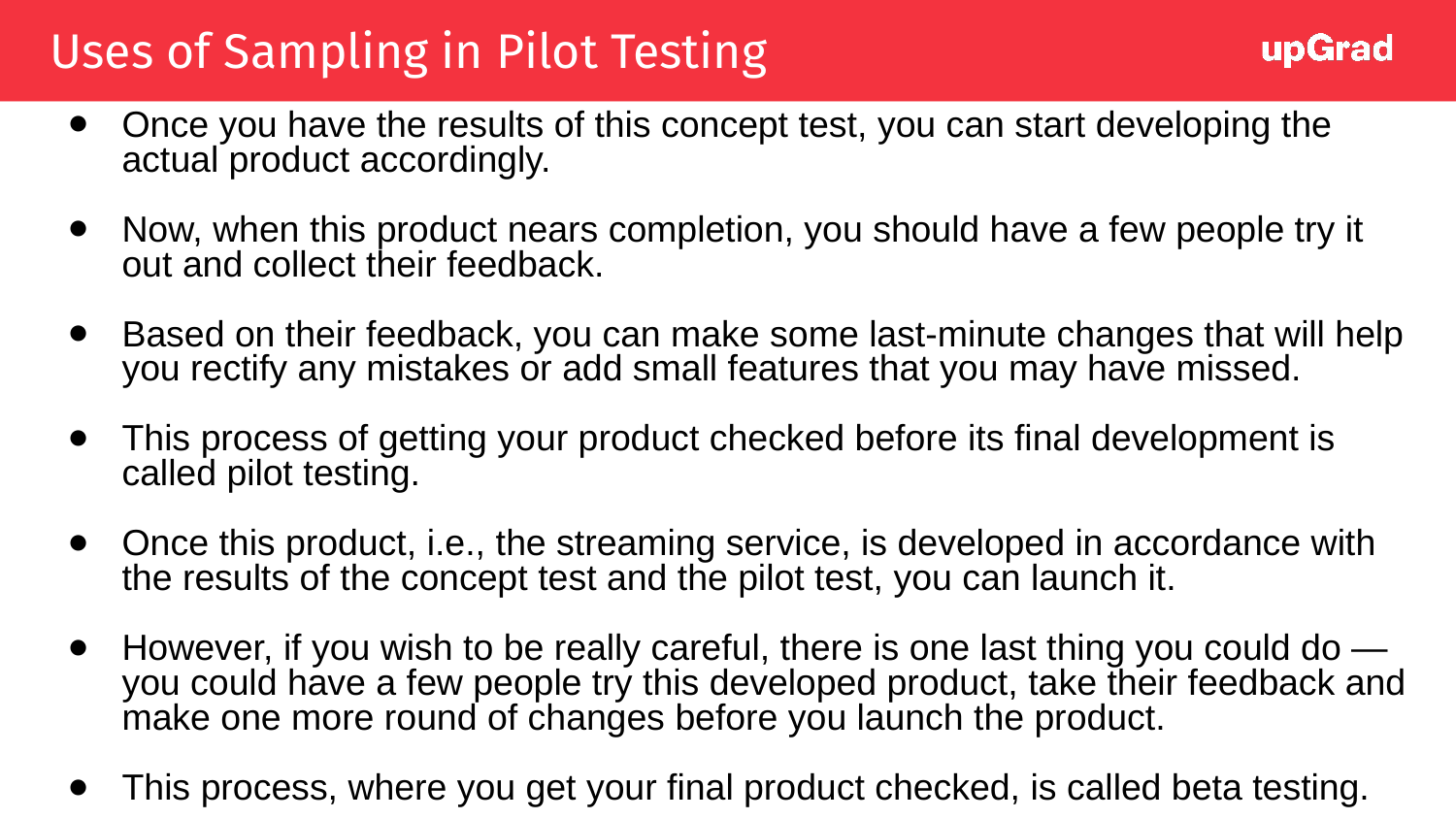

# Uses of Sampling in Pilot Testing

Once you have the results of this concept test, you can start developing the actual product accordingly.

Now, when this product nears completion, you should have a few people try it out and collect their feedback.

Based on their feedback, you can make some last-minute changes that will help you rectify any mistakes or add small features that you may have missed.

This process of getting your product checked before its final development is called pilot testing.

Once this product, i.e., the streaming service, is developed in accordance with the results of the concept test and the pilot test, you can launch it.

However, if you wish to be really careful, there is one last thing you could do — you could have a few people try this developed product, take their feedback and make one more round of changes before you launch the product.

This process, where you get your final product checked, is called beta testing.